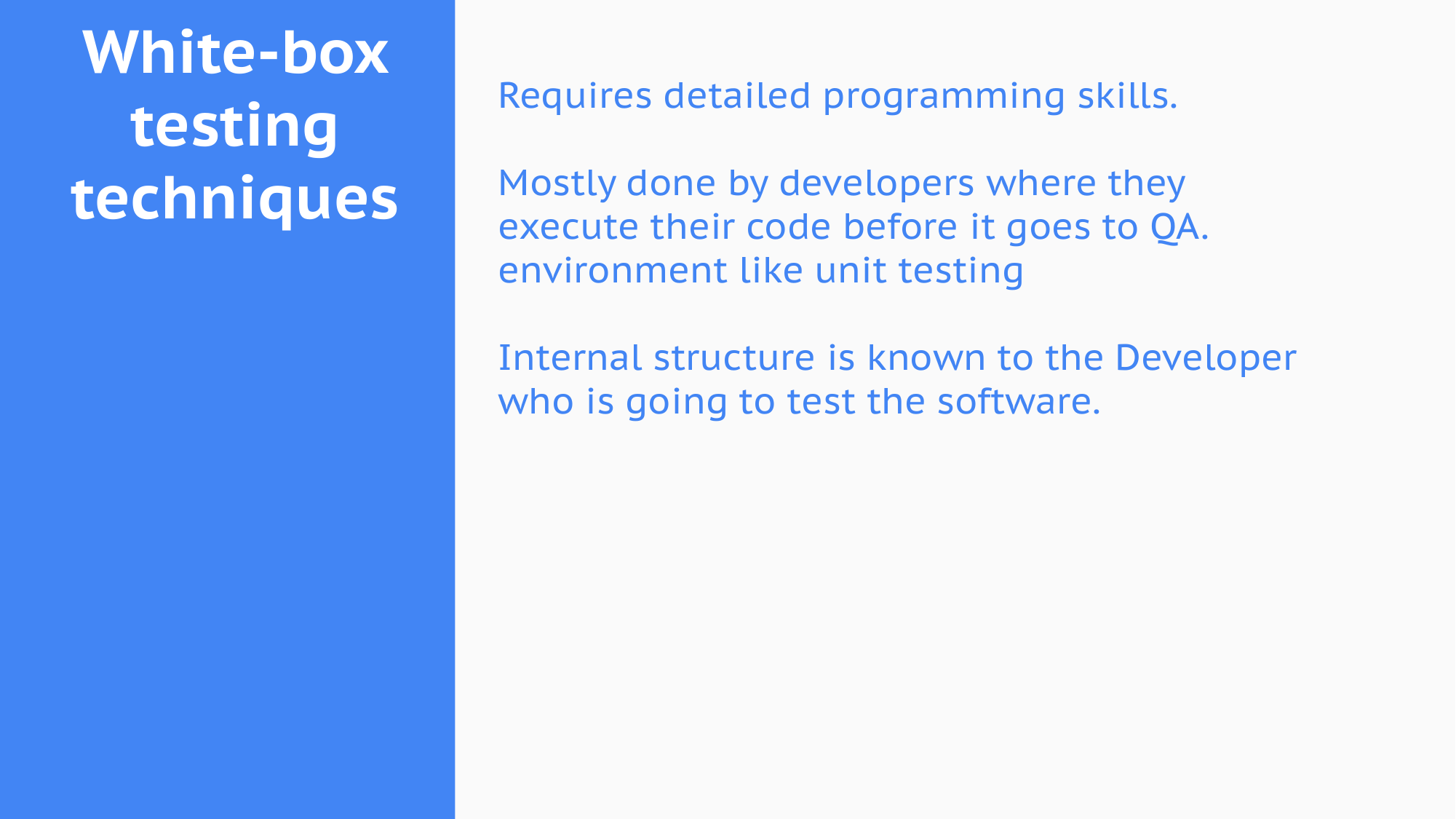

Requires detailed programming skills.

Mostly done by developers where they execute their code before it goes to QA. environment like unit testing

Internal structure is known to the Developer who is going to test the software.
# White-box testing techniques